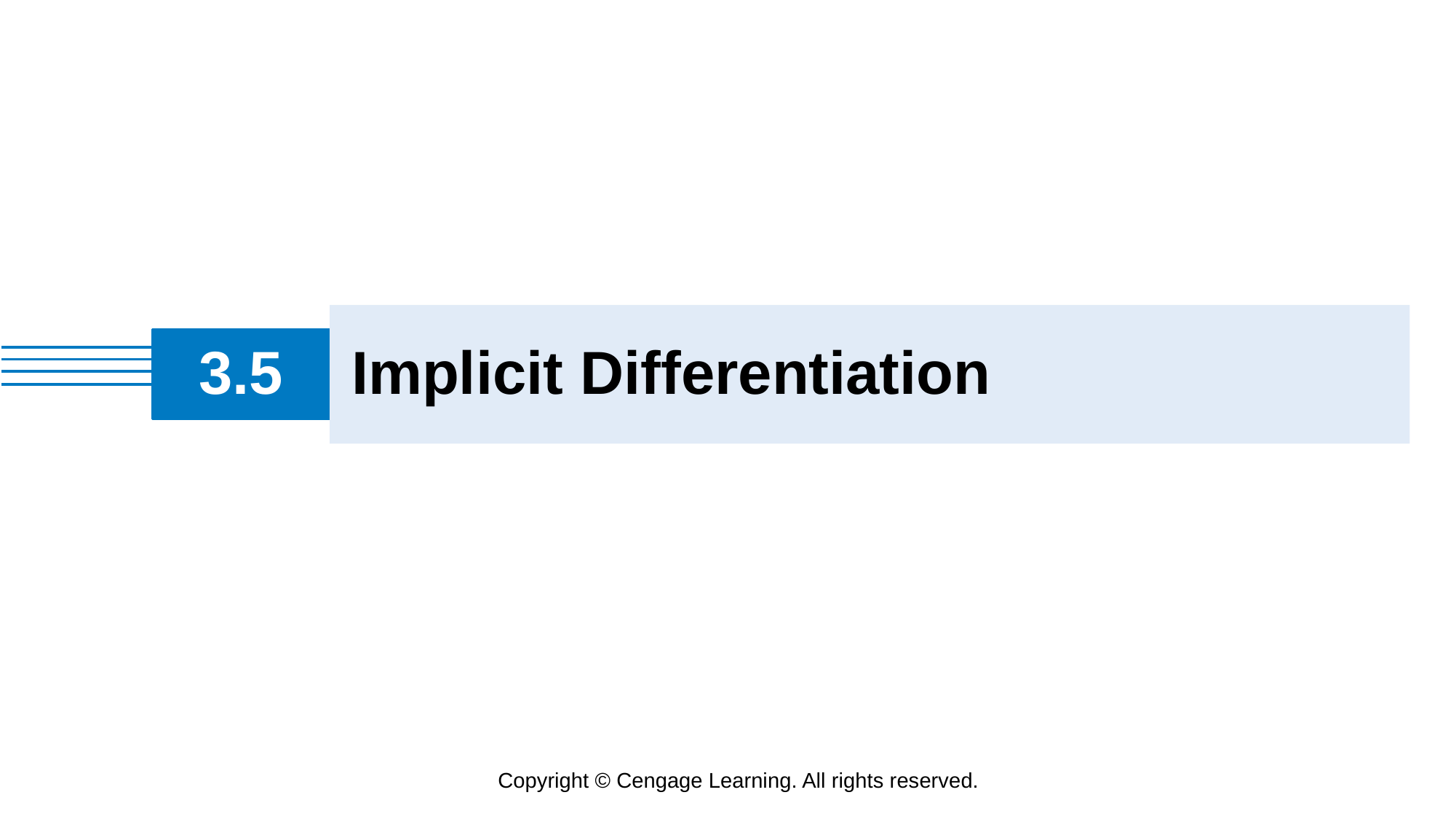

Implicit Differentiation
# 3.5
Copyright © Cengage Learning. All rights reserved.